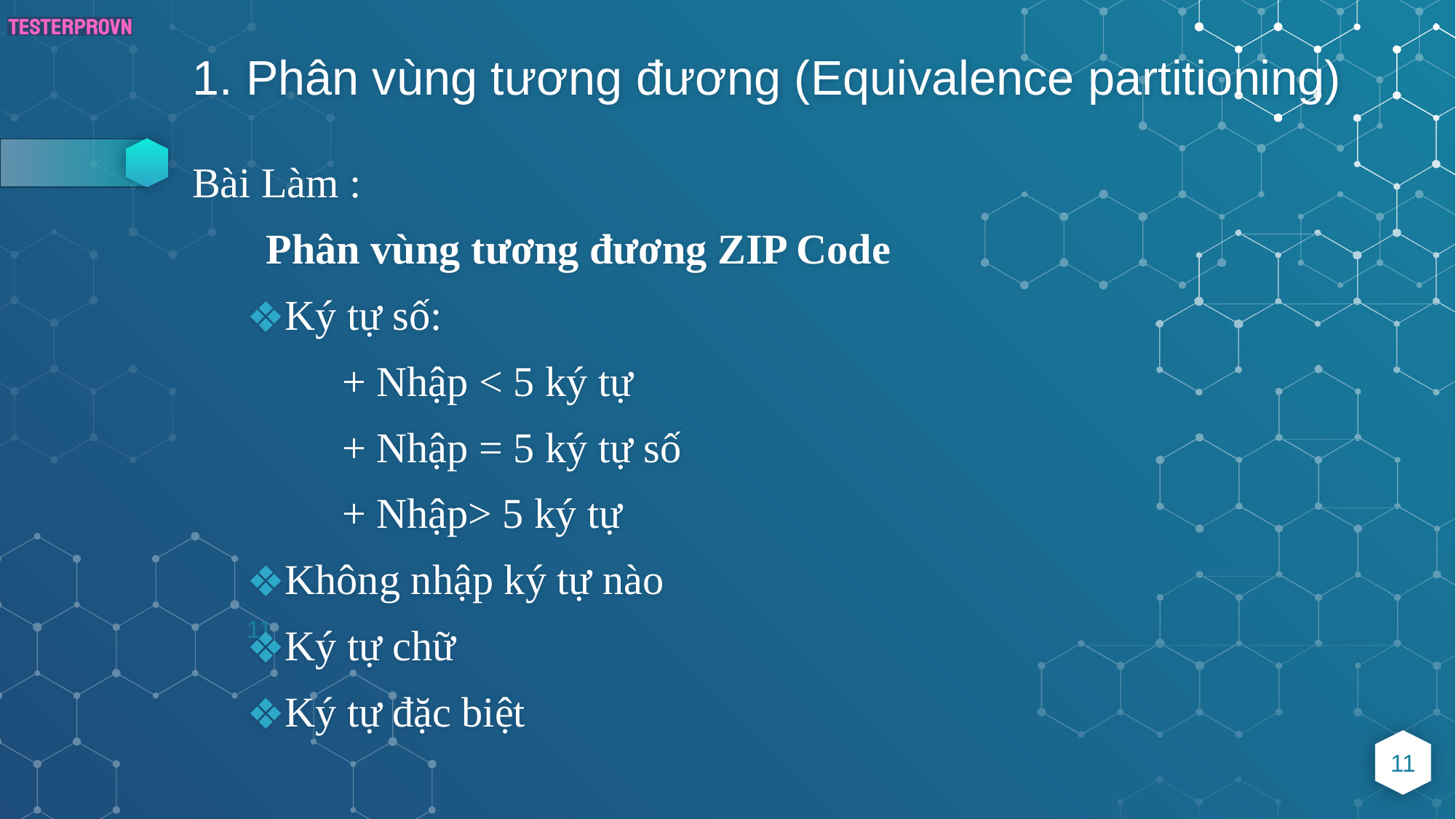

# 1. Phân vùng tương đương (Equivalence partitioning)
Bài Làm :
       Phân vùng tương đương ZIP Code
Ký tự số:
+ Nhập < 5 ký tự
+ Nhập = 5 ký tự số
+ Nhập> 5 ký tự
Không nhập ký tự nào
Ký tự chữ
Ký tự đặc biệt

11